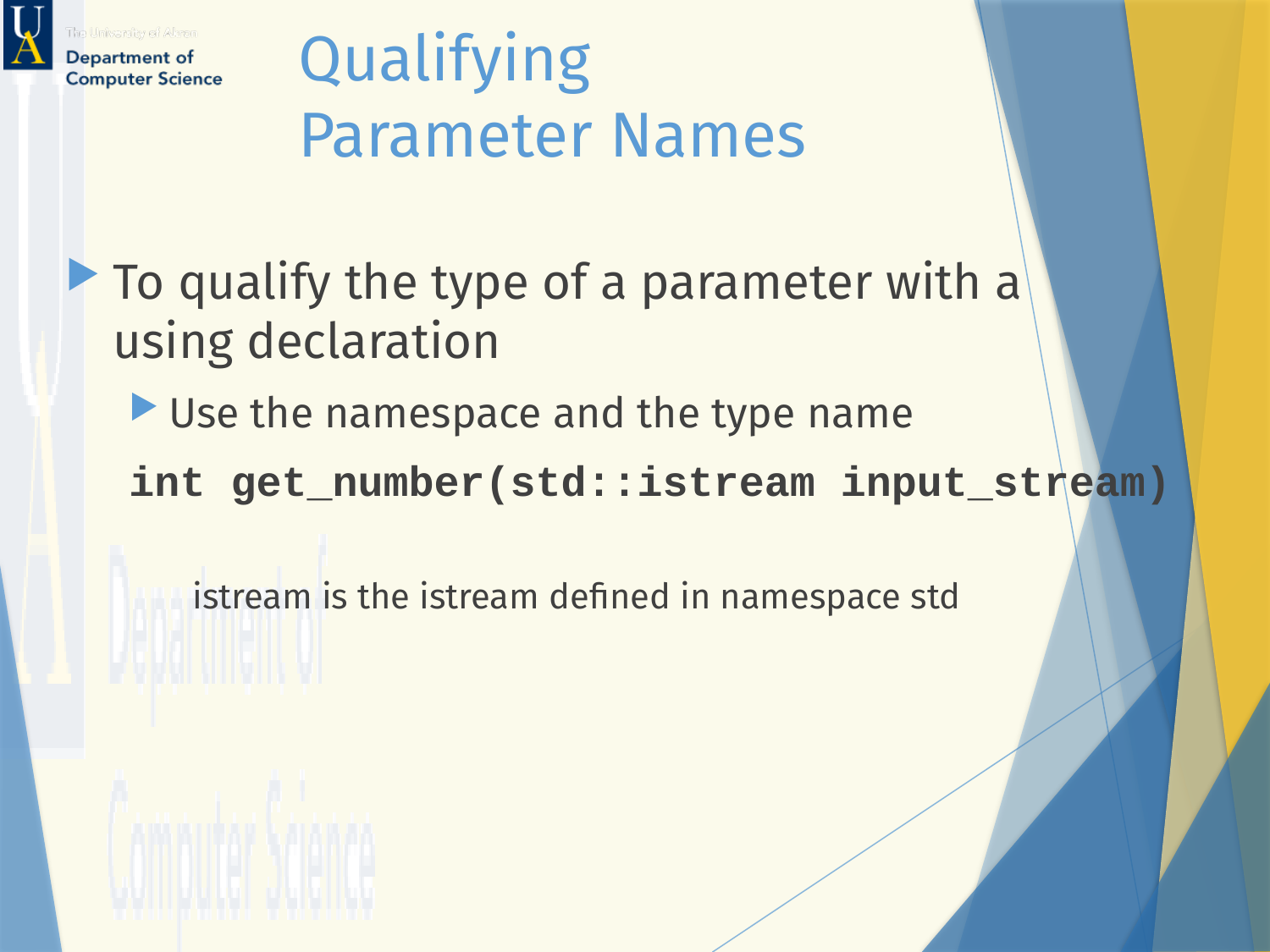

# Qualifying Parameter Names
To qualify the type of a parameter with a
using declaration
Use the namespace and the type name
int get_number(std::istream input_stream)
istream is the istream defined in namespace std